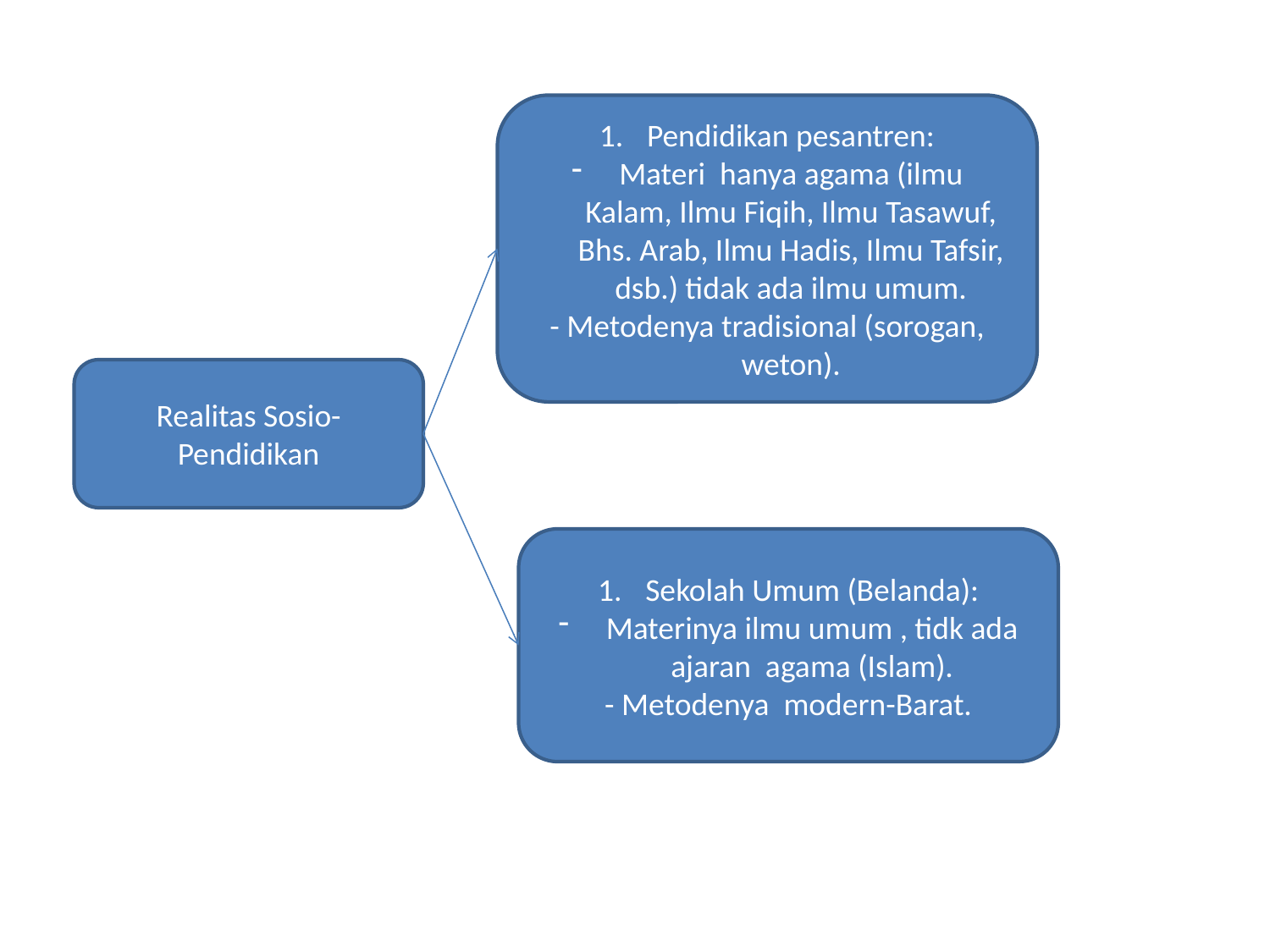

Pendidikan pesantren:
Materi  hanya agama (ilmu Kalam, Ilmu Fiqih, Ilmu Tasawuf, Bhs. Arab, Ilmu Hadis, Ilmu Tafsir, dsb.) tidak ada ilmu umum.
- Metodenya tradisional (sorogan, weton).
Realitas Sosio-Pendidikan
Sekolah Umum (Belanda):
Materinya ilmu umum , tidk ada ajaran  agama (Islam).
- Metodenya  modern-Barat.